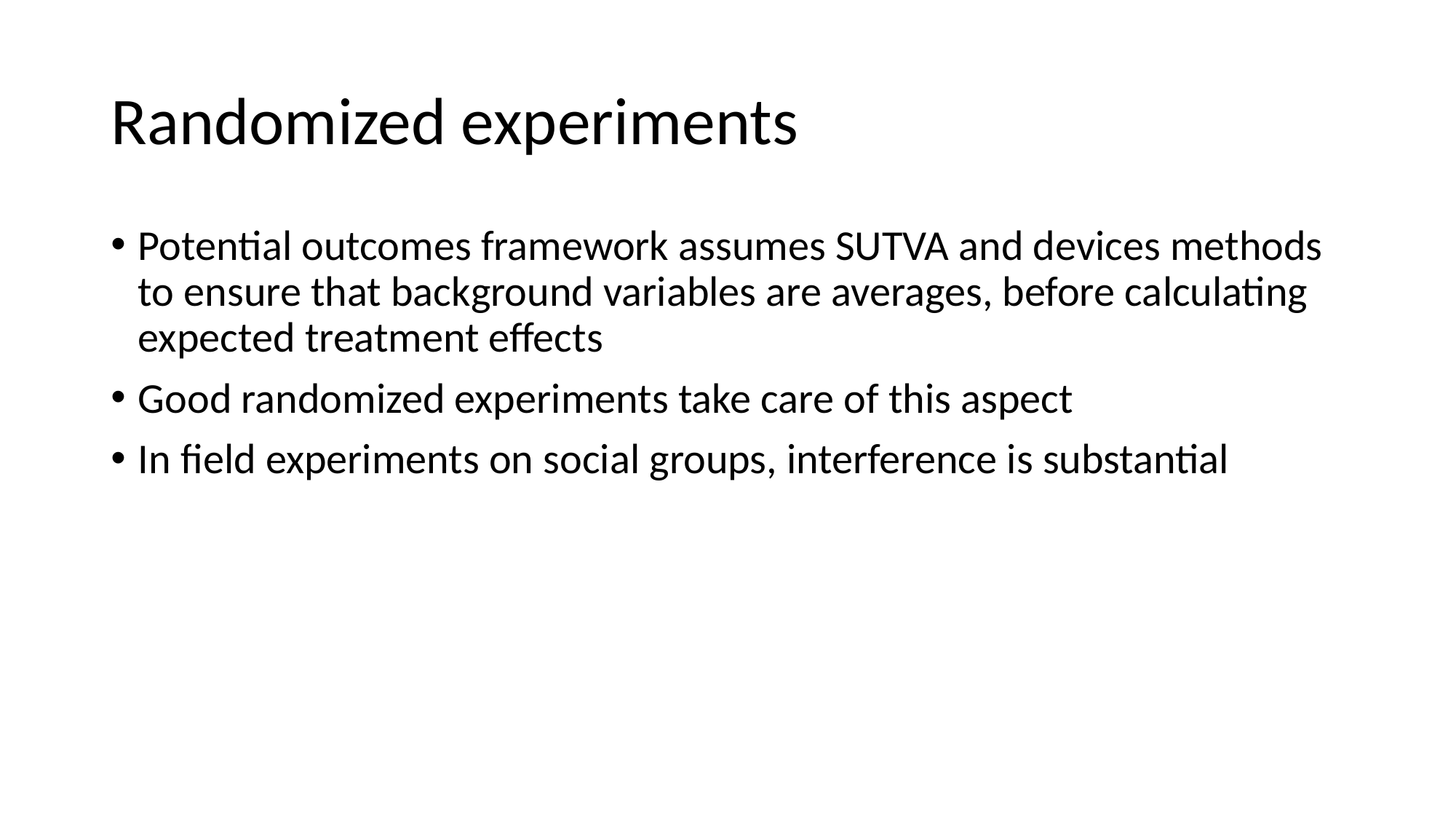

# Randomized experiments
Potential outcomes framework assumes SUTVA and devices methods to ensure that background variables are averages, before calculating expected treatment effects
Good randomized experiments take care of this aspect
In field experiments on social groups, interference is substantial